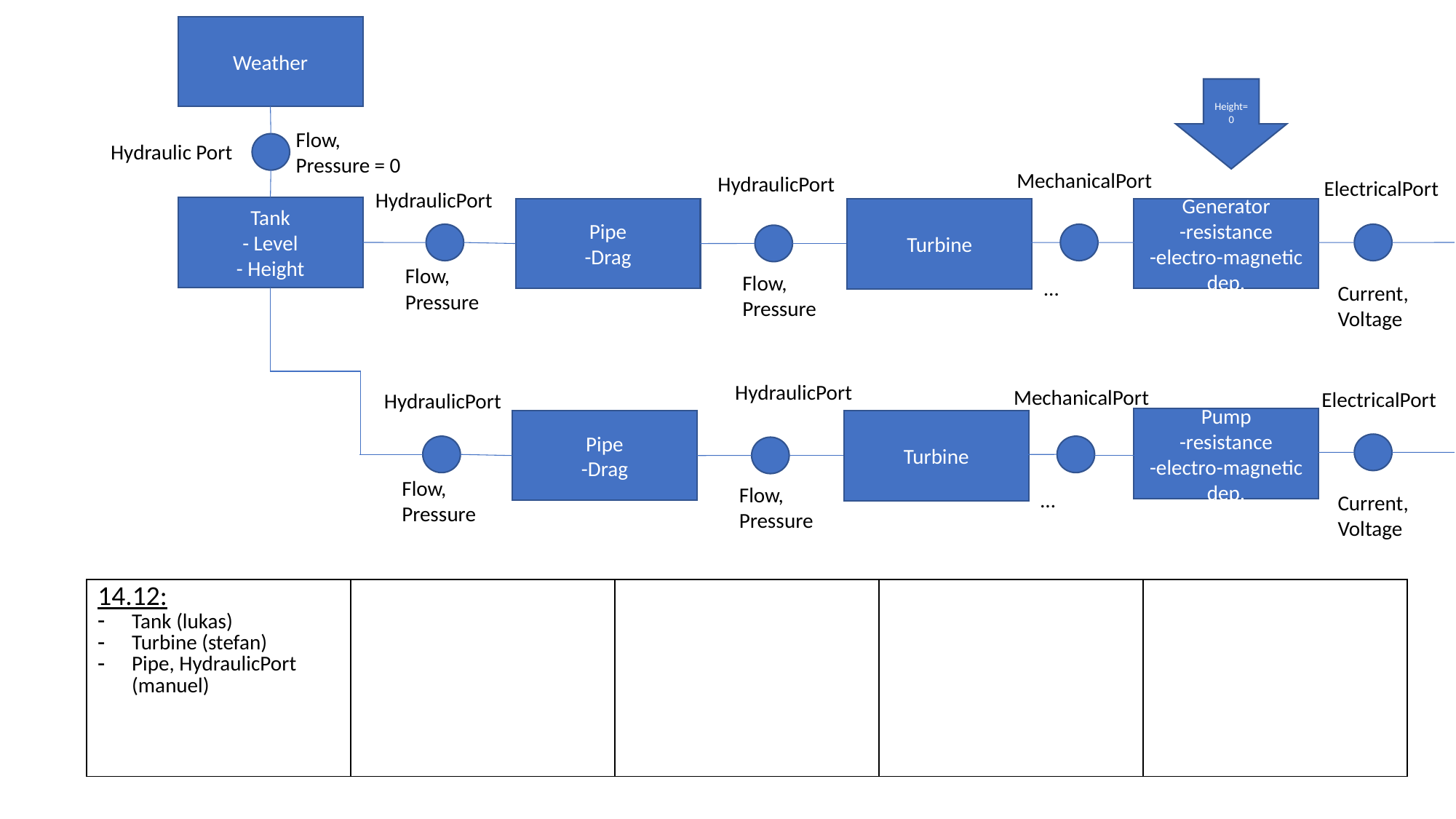

Weather
Height=0
Flow,
Pressure = 0
Hydraulic Port

MechanicalPort
HydraulicPort
ElectricalPort
HydraulicPort
Tank
- Level
- Height
Pipe
-Drag
Generator
-resistance
-electro-magnetic dep.
Turbine

Flow, Pressure
Flow, Pressure
…
Current,
Voltage

HydraulicPort
MechanicalPort
ElectricalPort
HydraulicPort
Pump
-resistance
-electro-magnetic dep.
Pipe
-Drag
Turbine

Flow, Pressure
Flow, Pressure
…
Current,
Voltage

| 14.12: Tank (lukas) Turbine (stefan) Pipe, HydraulicPort (manuel) |  |  |  |  |
| --- | --- | --- | --- | --- |